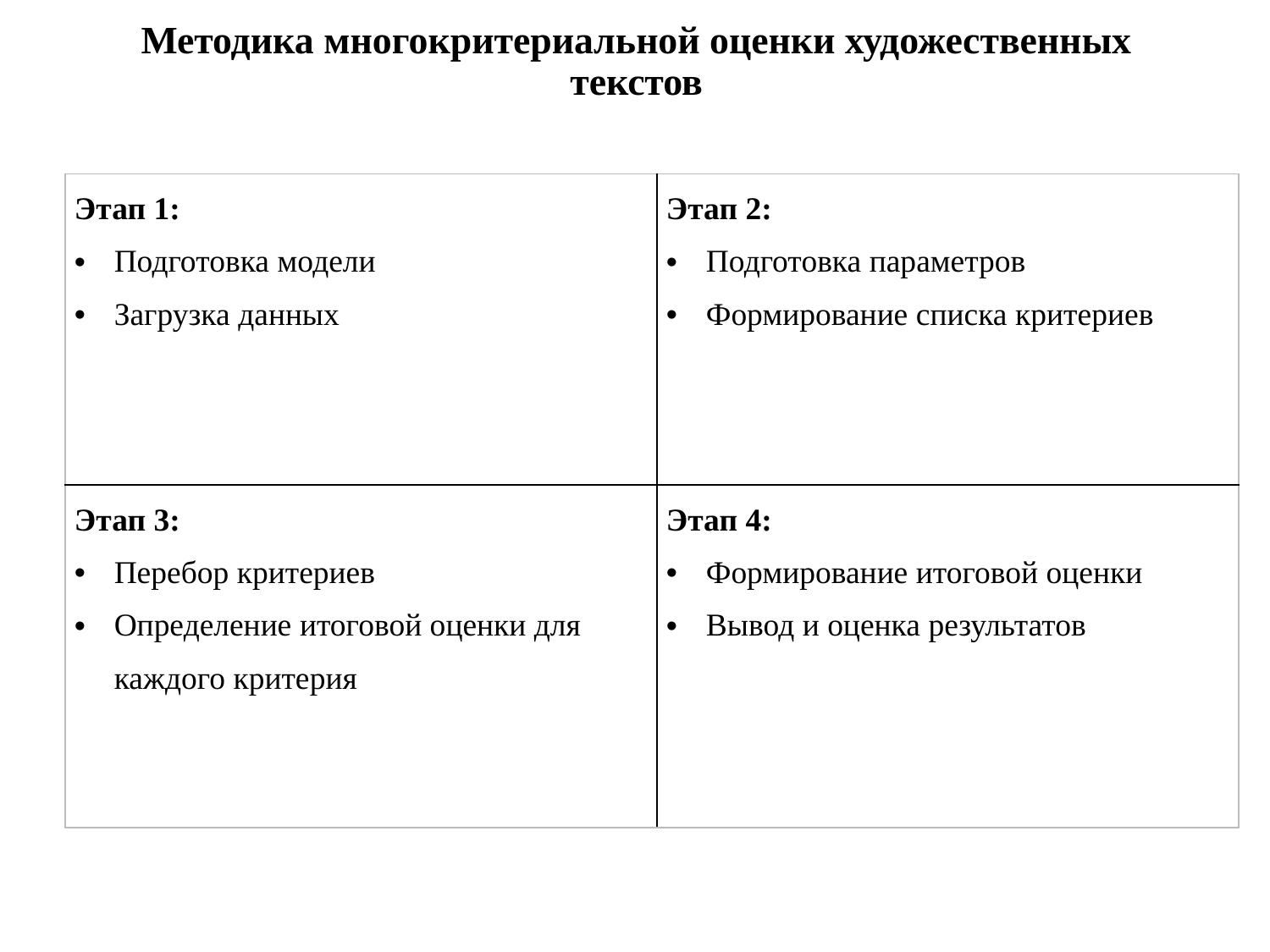

Методика многокритериальной оценки художественных текстов
| Этап 1: Подготовка модели Загрузка данных | Этап 2: Подготовка параметров Формирование списка критериев |
| --- | --- |
| Этап 3: Перебор критериев Определение итоговой оценки для каждого критерия | Этап 4: Формирование итоговой оценки Вывод и оценка результатов |